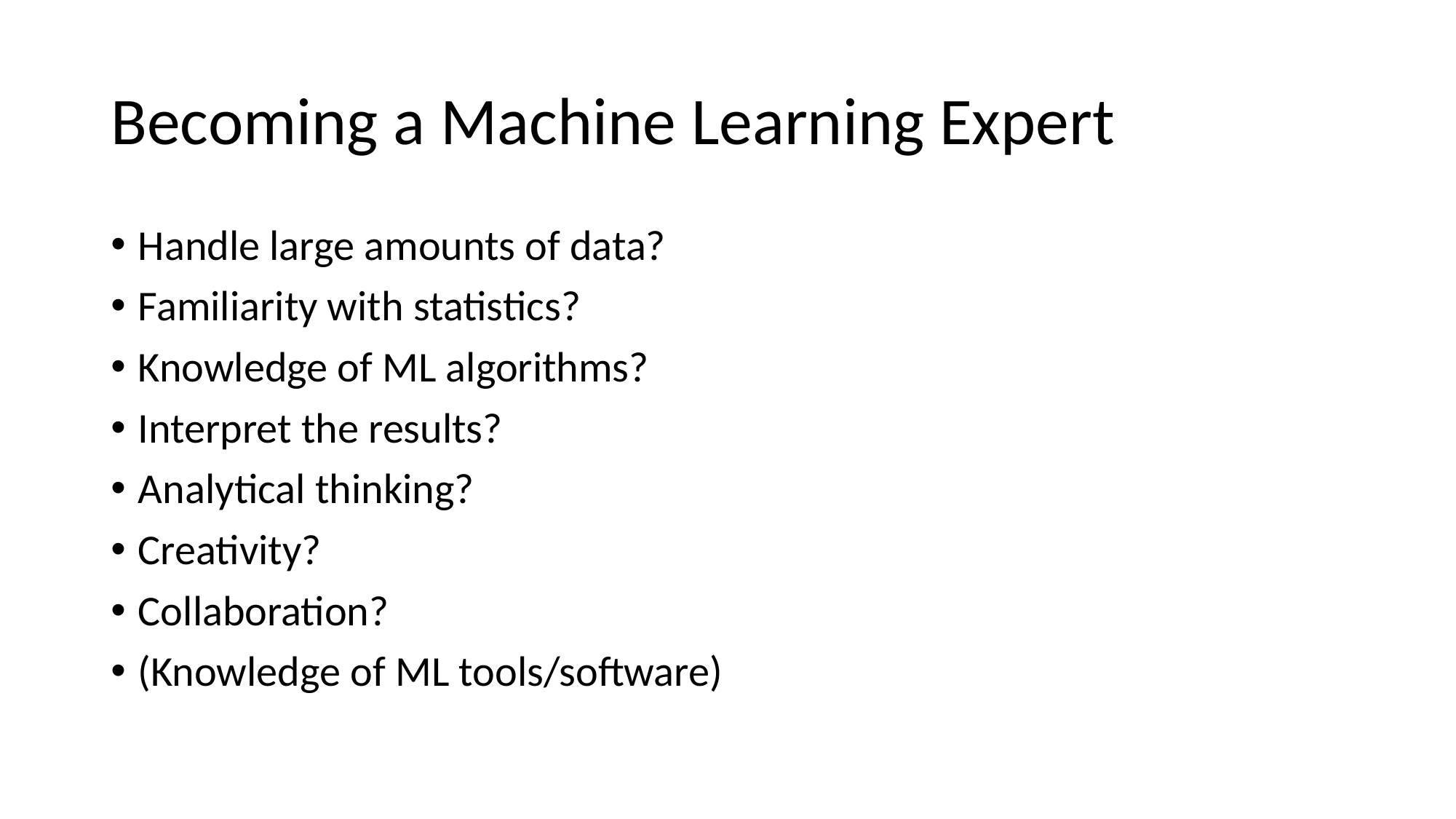

# Becoming a Machine Learning Expert
Handle large amounts of data?
Familiarity with statistics?
Knowledge of ML algorithms?
Interpret the results?
Analytical thinking?
Creativity?
Collaboration?
(Knowledge of ML tools/software)